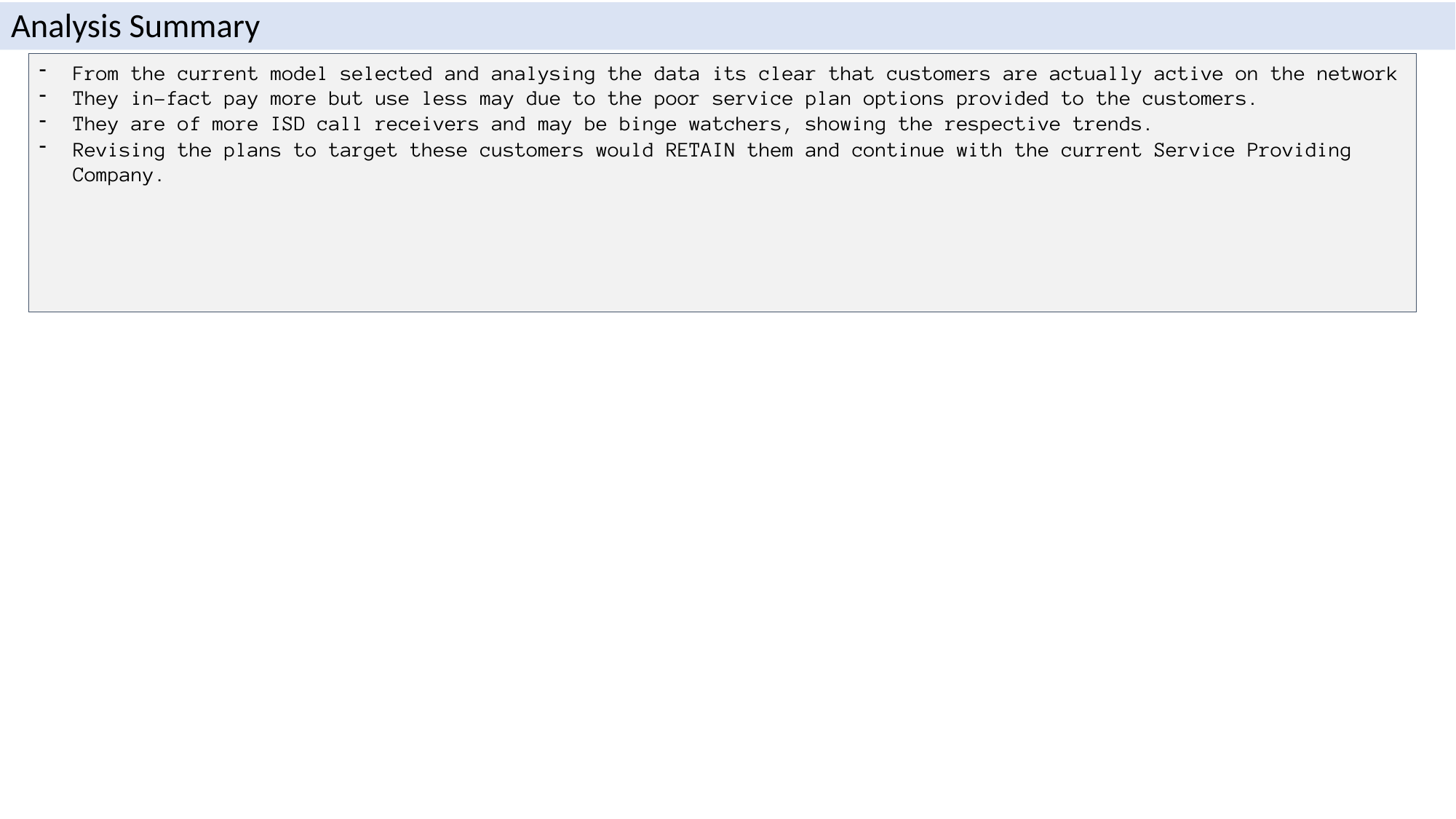

Analysis Summary
From the current model selected and analysing the data its clear that customers are actually active on the network
They in-fact pay more but use less may due to the poor service plan options provided to the customers.
They are of more ISD call receivers and may be binge watchers, showing the respective trends.
Revising the plans to target these customers would RETAIN them and continue with the current Service Providing Company.